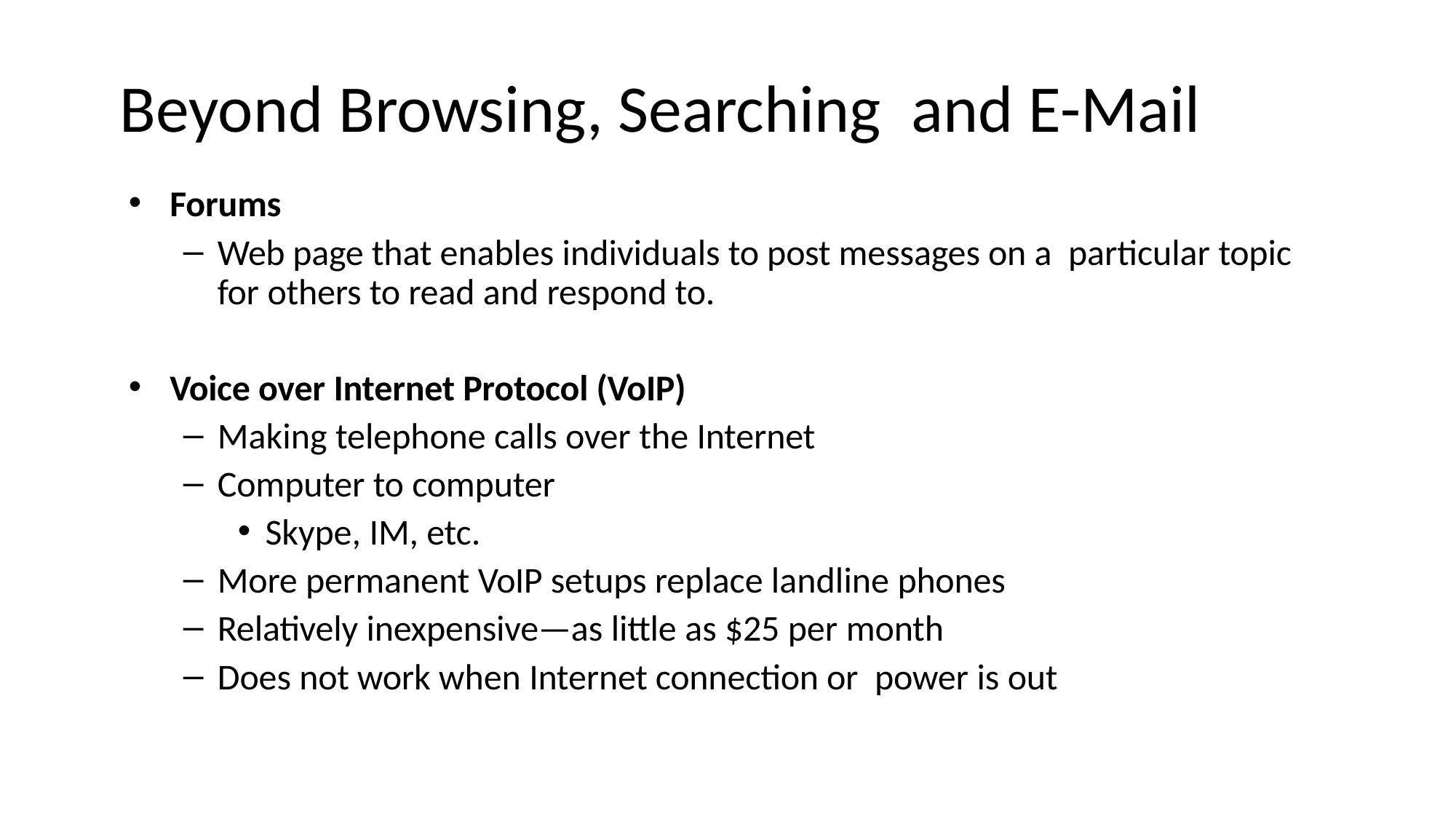

# Beyond Browsing, Searching  and E-Mail
Forums
Web page that enables individuals to post messages on a  particular topic for others to read and respond to.

Voice over Internet Protocol (VoIP)
Making telephone calls over the Internet
Computer to computer
Skype, IM, etc.
More permanent VoIP setups replace landline phones
Relatively inexpensive—as little as $25 per month
Does not work when Internet connection or  power is out
40